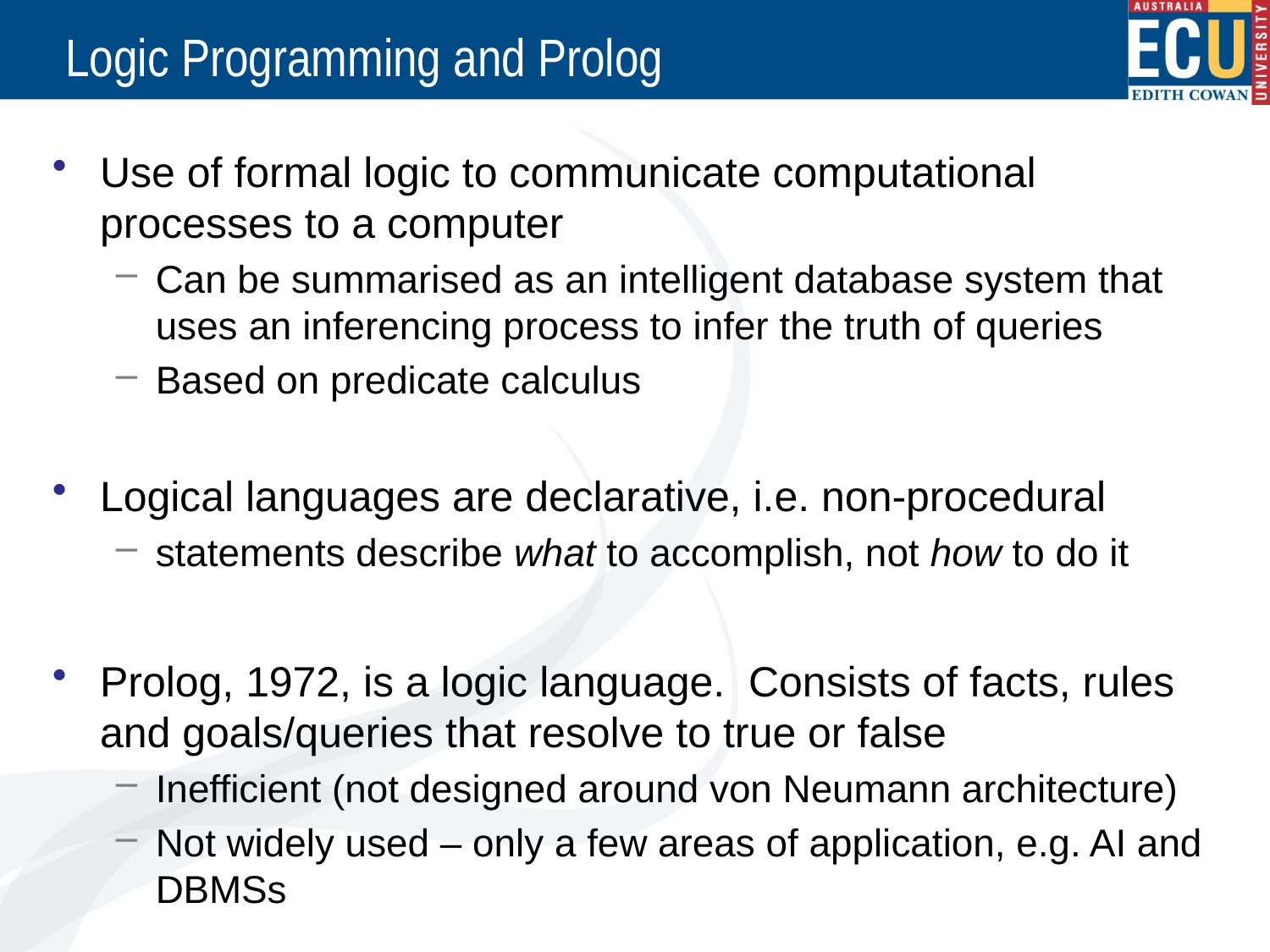

# Logic Programming and Prolog
Use of formal logic to communicate computational processes to a computer
Can be summarised as an intelligent database system that uses an inferencing process to infer the truth of queries
Based on predicate calculus

Logical languages are declarative, i.e. non-procedural
statements describe what to accomplish, not how to do it

Prolog, 1972, is a logic language.  Consists of facts, rules and goals/queries that resolve to true or false
Inefficient (not designed around von Neumann architecture)
Not widely used – only a few areas of application, e.g. AI and DBMSs